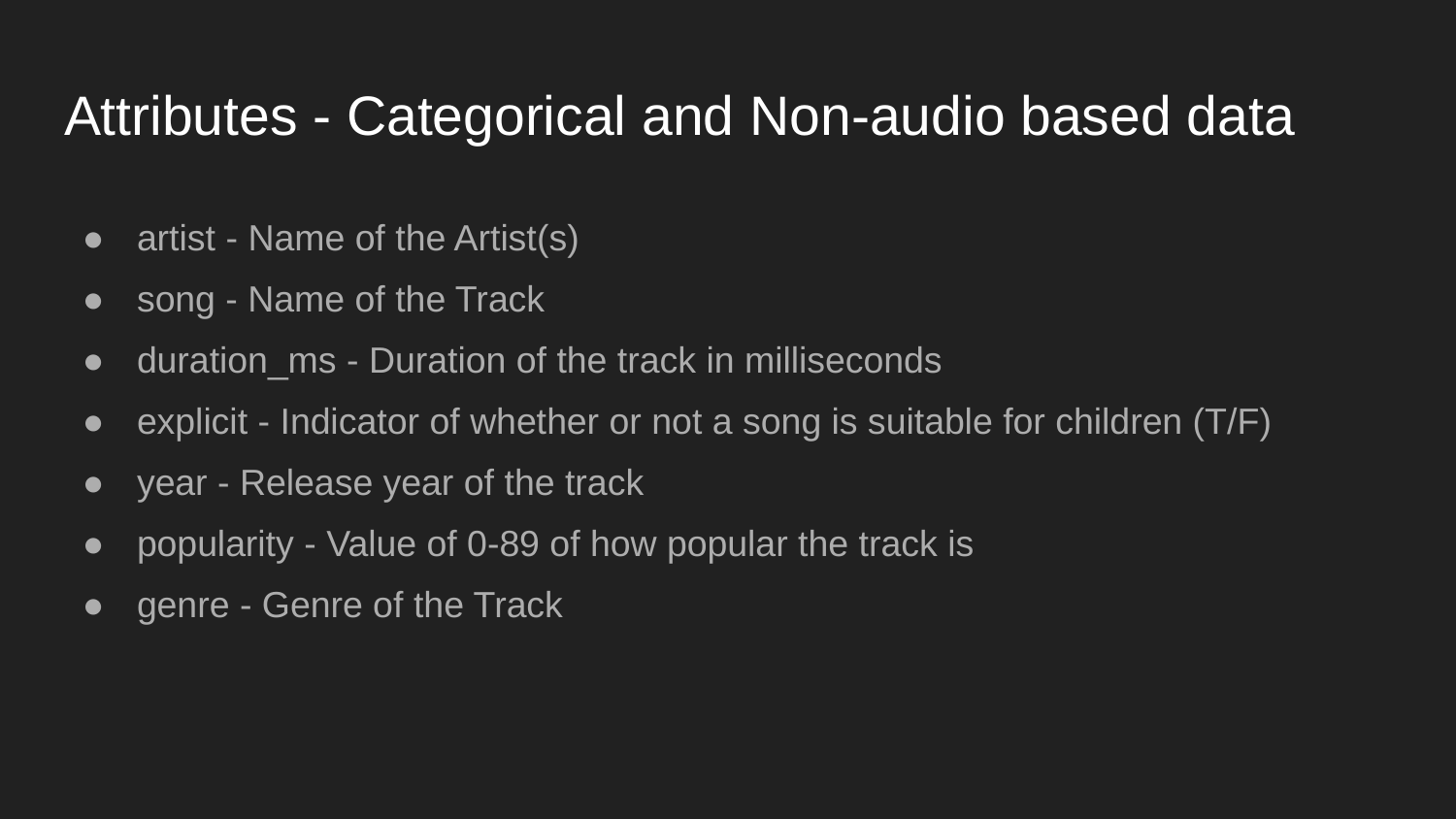

# Attributes - Categorical and Non-audio based data
artist - Name of the Artist(s)
song - Name of the Track
duration_ms - Duration of the track in milliseconds
explicit - Indicator of whether or not a song is suitable for children (T/F)
year - Release year of the track
popularity - Value of 0-89 of how popular the track is
genre - Genre of the Track